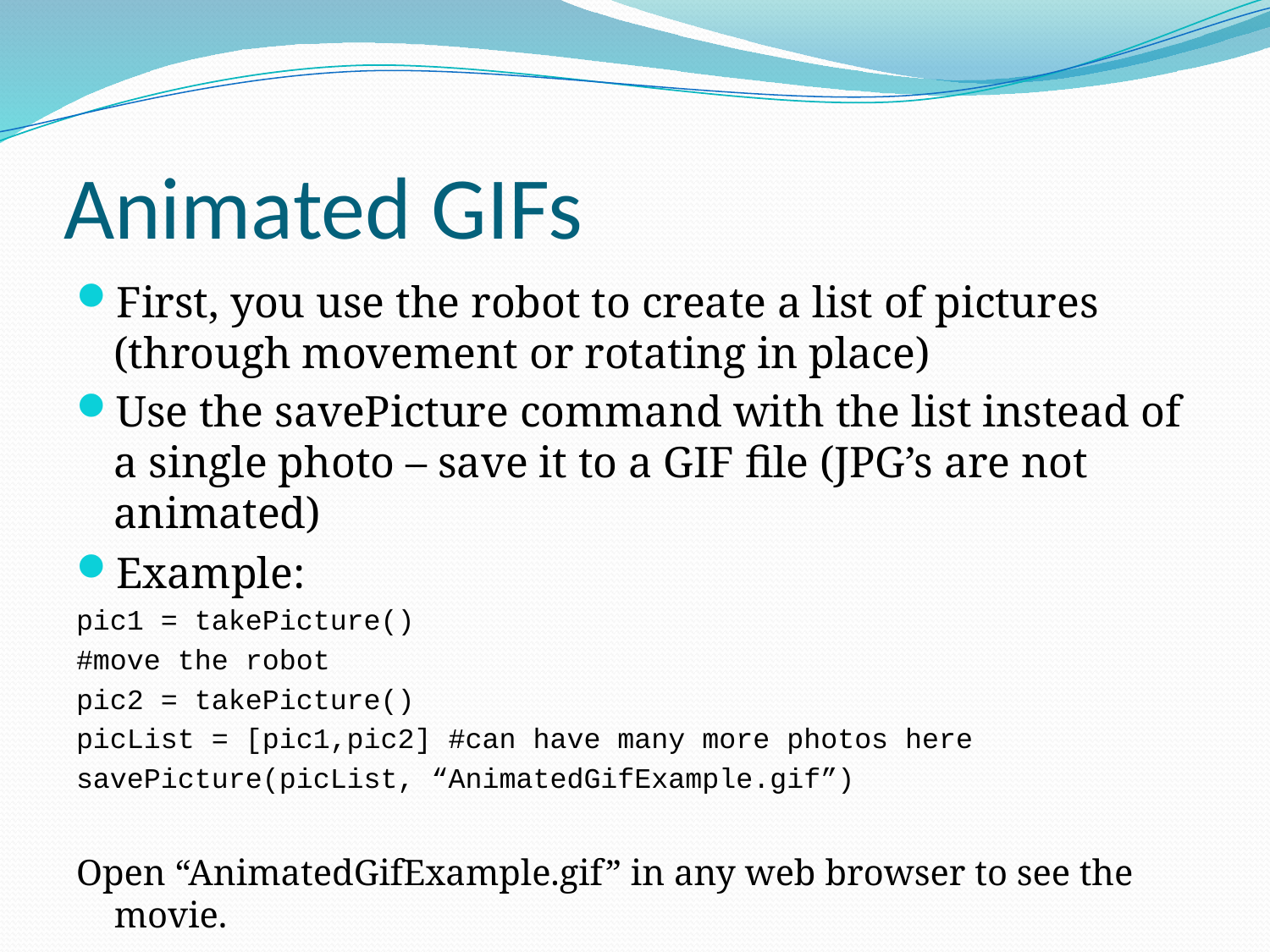

# Animated GIFs
First, you use the robot to create a list of pictures (through movement or rotating in place)
Use the savePicture command with the list instead of a single photo – save it to a GIF file (JPG’s are not animated)
Example:
pic1 = takePicture()
#move the robot
pic2 = takePicture()
picList = [pic1,pic2] #can have many more photos here
savePicture(picList, “AnimatedGifExample.gif”)

Open “AnimatedGifExample.gif” in any web browser to see the movie.